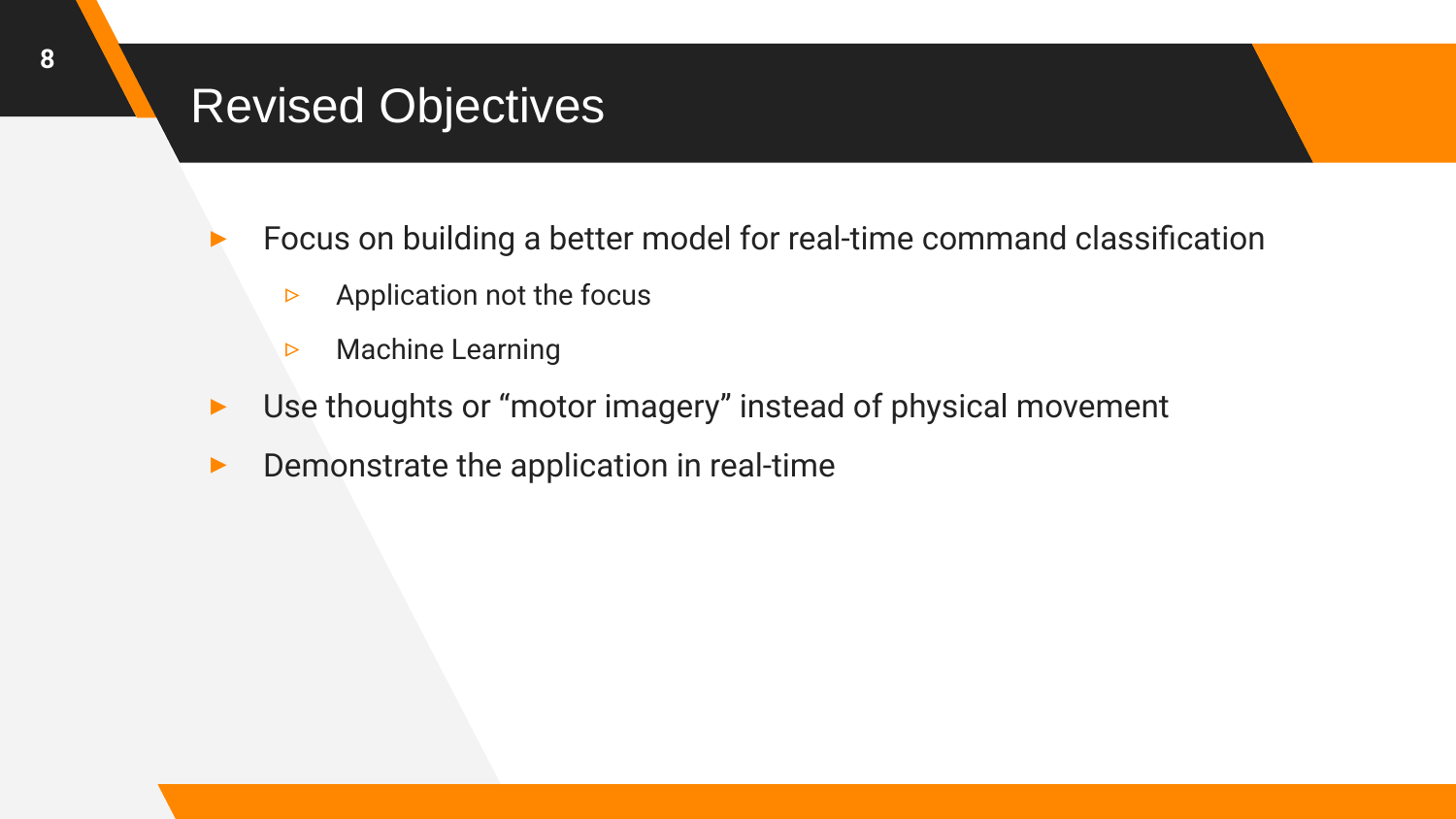

8
# Revised Objectives
Focus on building a better model for real-time command classification
Application not the focus
Machine Learning
Use thoughts or “motor imagery” instead of physical movement
Demonstrate the application in real-time